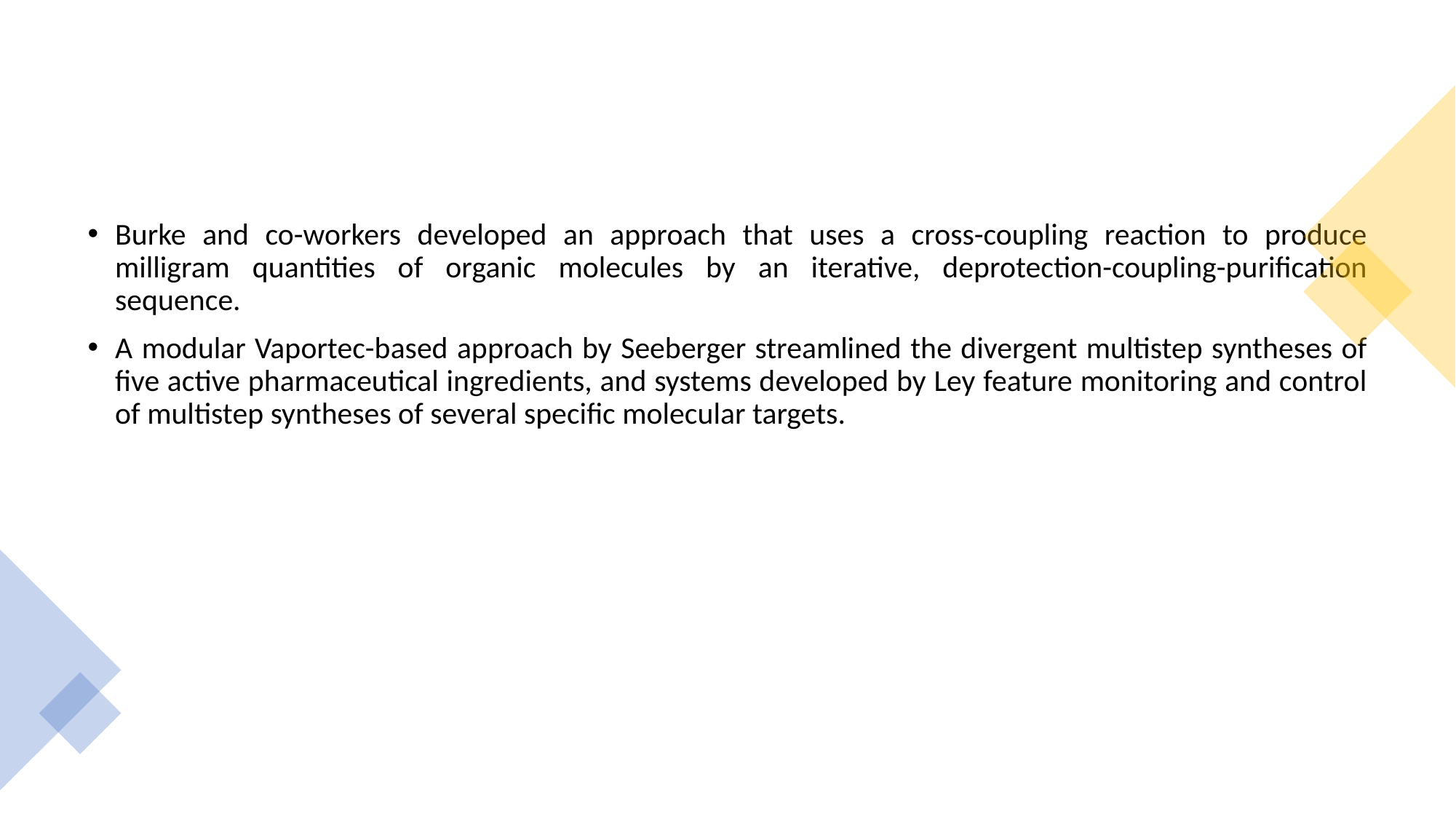

#

Burke and co-workers developed an approach that uses a cross-coupling reaction to produce milligram quantities of organic molecules by an iterative, deprotection-coupling-purification sequence.
A modular Vaportec-based approach by Seeberger streamlined the divergent multistep syntheses of five active pharmaceutical ingredients, and systems developed by Ley feature monitoring and control of multistep syntheses of several specific molecular targets.